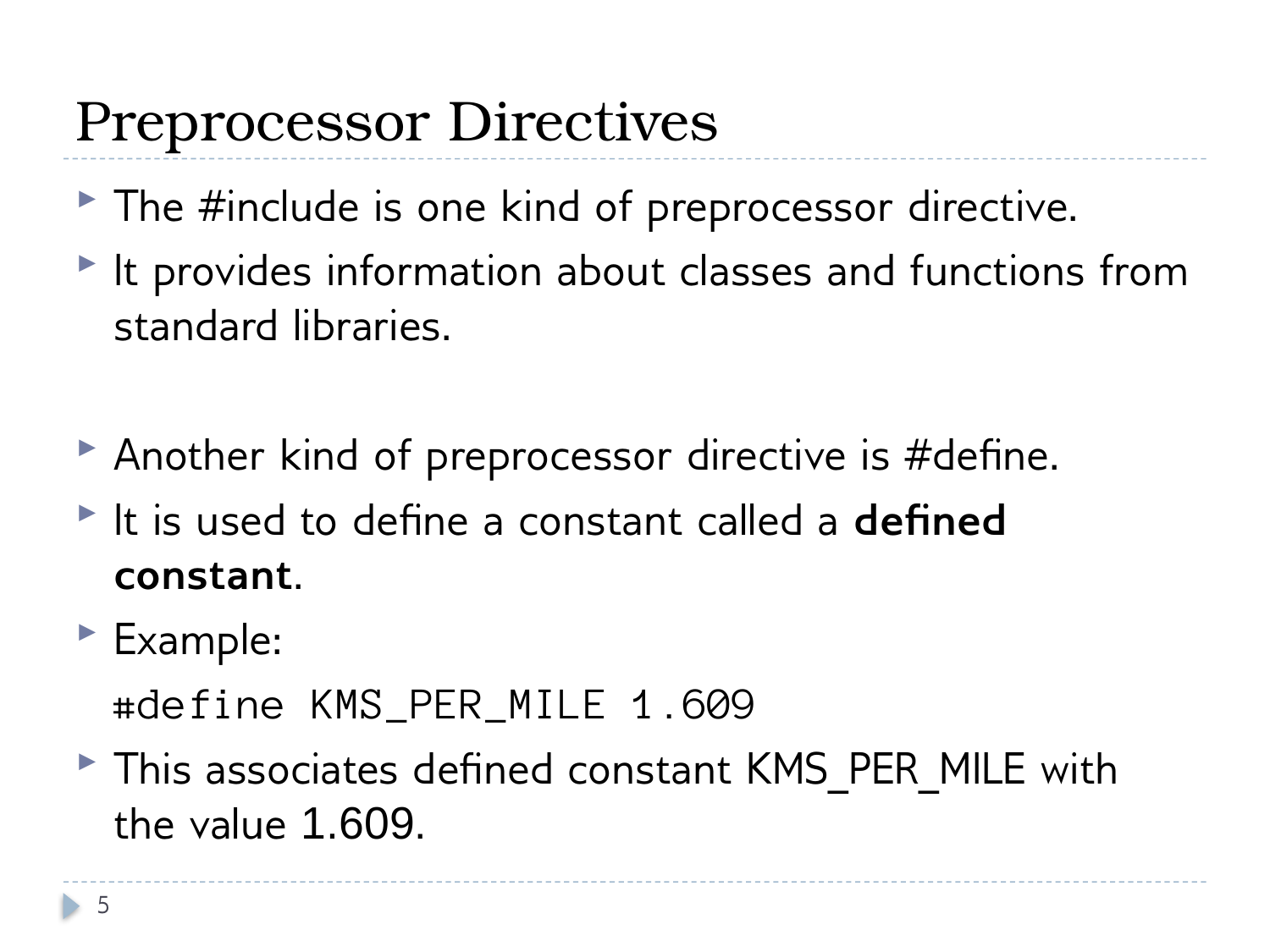

# Preprocessor Directives
The #include is one kind of preprocessor directive.
It provides information about classes and functions from standard libraries.

Another kind of preprocessor directive is #define.
It is used to define a constant called a defined constant.
Example:
		#define KMS_PER_MILE 1.609
This associates defined constant KMS_PER_MILE with the value 1.609.

5